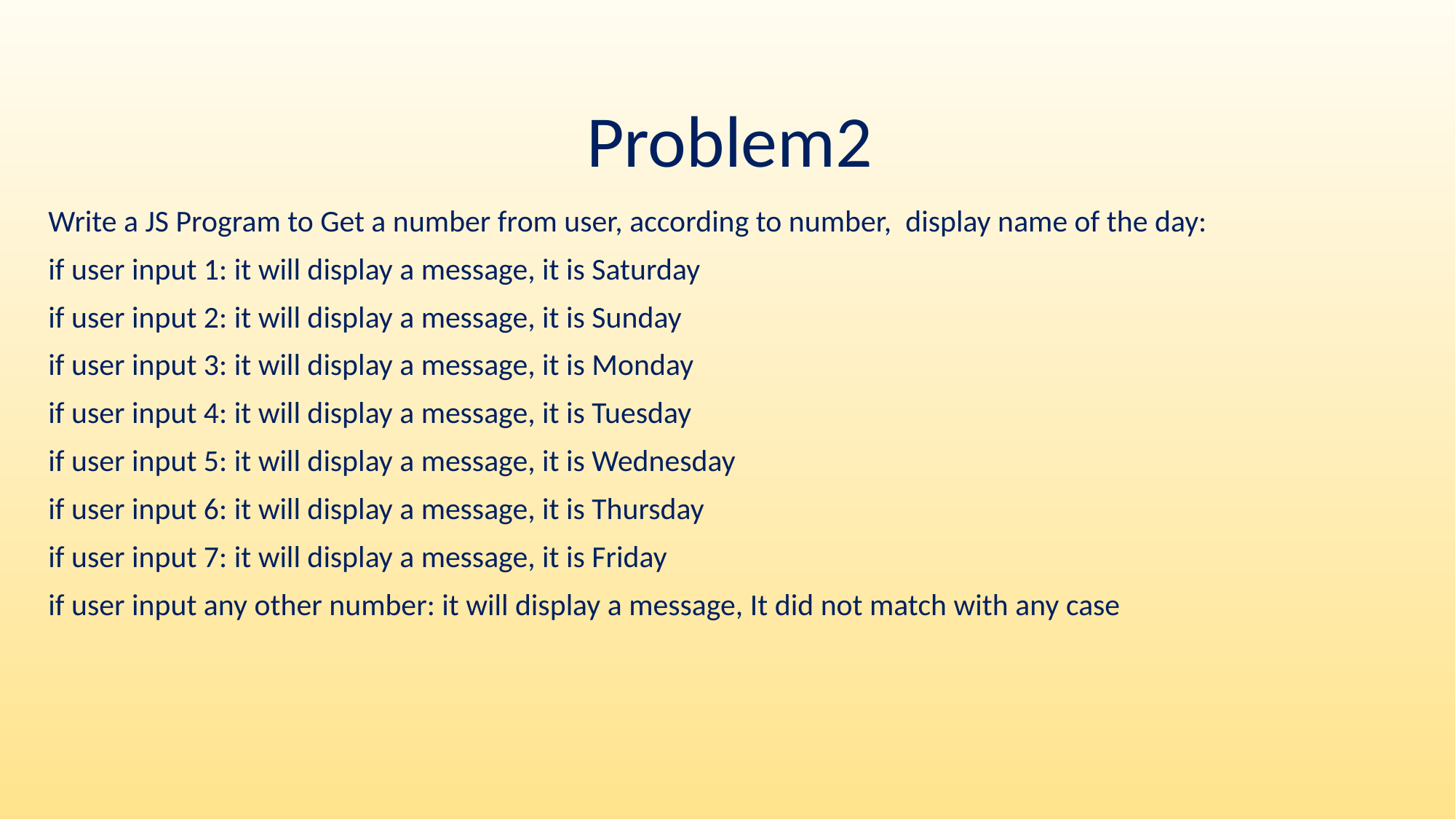

# Problem2
Write a JS Program to Get a number from user, according to number,  display name of the day:
if user input 1: it will display a message, it is Saturday
if user input 2: it will display a message, it is Sunday
if user input 3: it will display a message, it is Monday
if user input 4: it will display a message, it is Tuesday
if user input 5: it will display a message, it is Wednesday
if user input 6: it will display a message, it is Thursday
if user input 7: it will display a message, it is Friday
if user input any other number: it will display a message, It did not match with any case